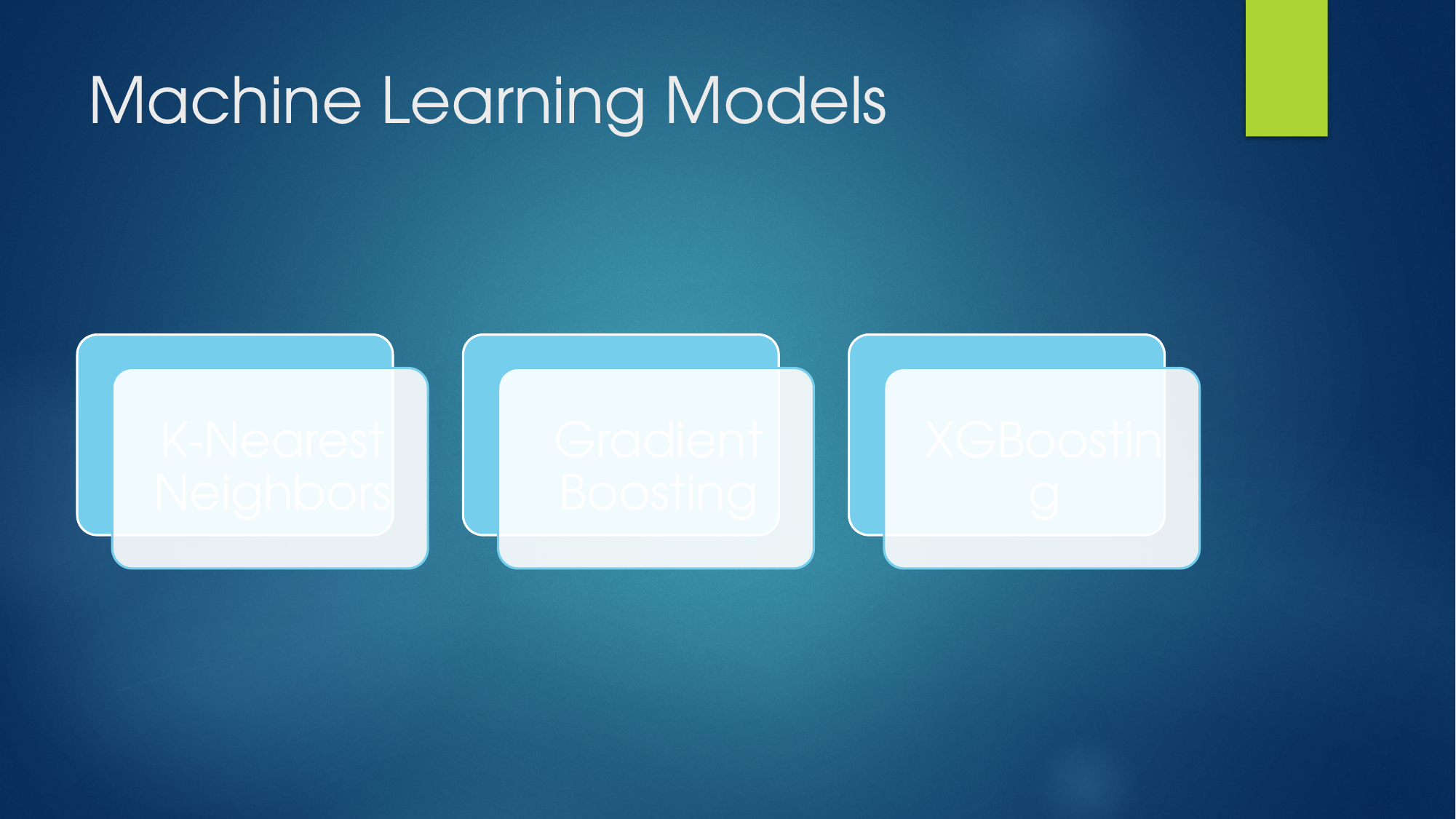

# Machine Learning Models
K-Nearest Neighbors
Gradient Boosting
XGBoosting